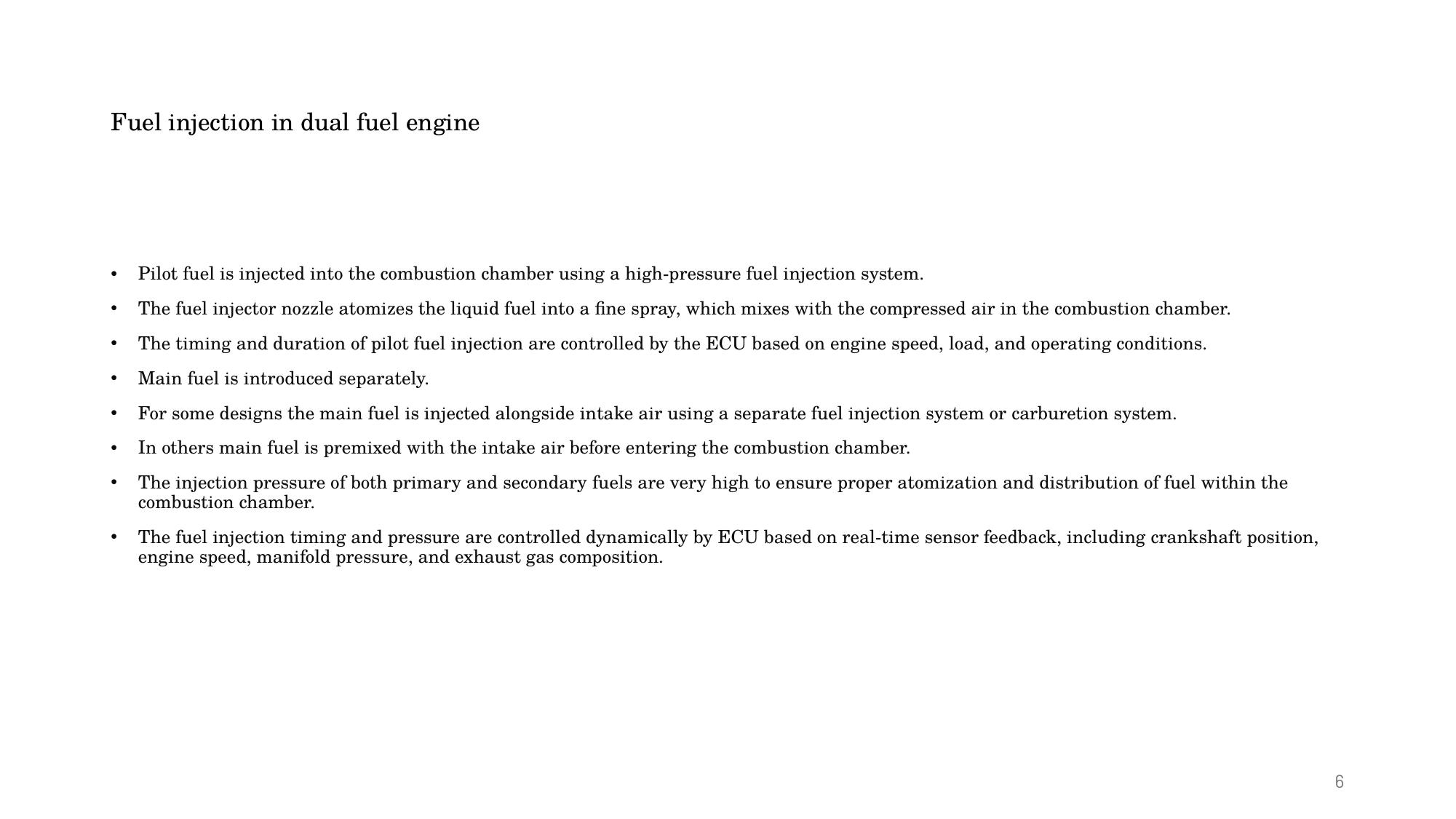

# Fuel injection in dual fuel engine
Pilot fuel is injected into the combustion chamber using a high-pressure fuel injection system.
The fuel injector nozzle atomizes the liquid fuel into a fine spray, which mixes with the compressed air in the combustion chamber.
The timing and duration of pilot fuel injection are controlled by the ECU based on engine speed, load, and operating conditions.
Main fuel is introduced separately.
For some designs the main fuel is injected alongside intake air using a separate fuel injection system or carburetion system.
In others main fuel is premixed with the intake air before entering the combustion chamber.
The injection pressure of both primary and secondary fuels are very high to ensure proper atomization and distribution of fuel within the combustion chamber.
The fuel injection timing and pressure are controlled dynamically by ECU based on real-time sensor feedback, including crankshaft position, engine speed, manifold pressure, and exhaust gas composition.
6